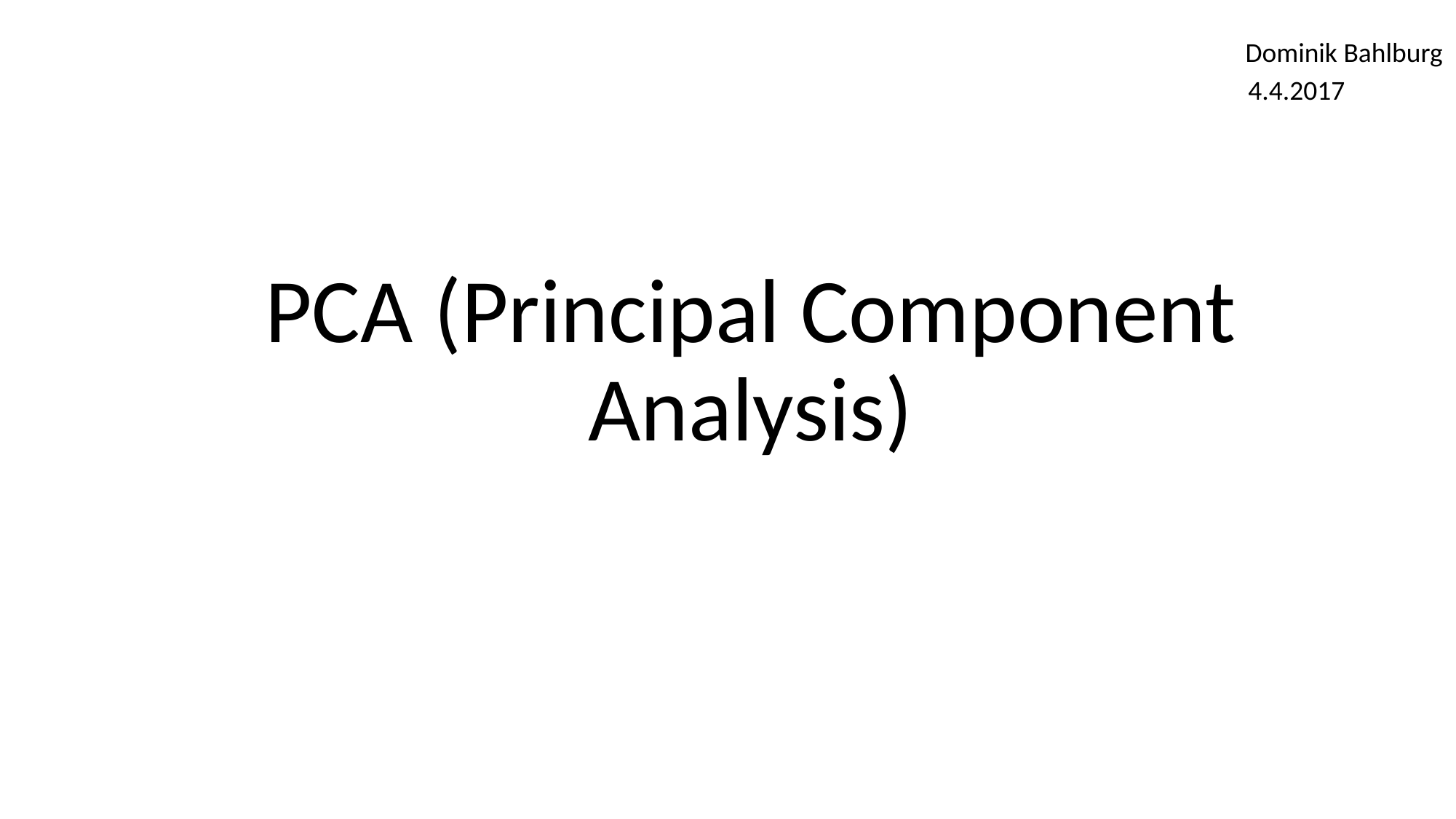

Dominik Bahlburg
4.4.2017
# PCA (Principal Component Analysis)